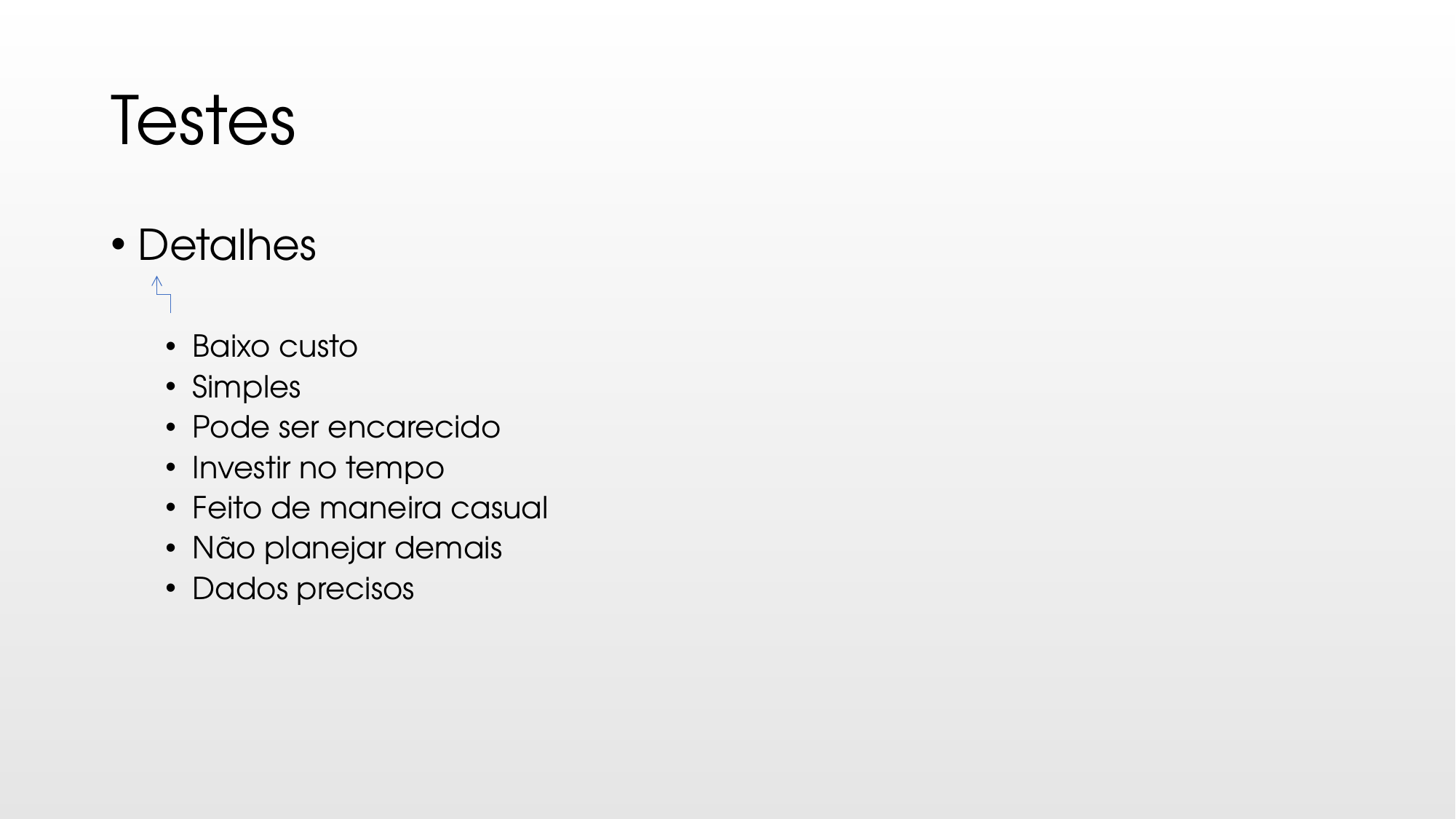

# Testes
Detalhes

Baixo custo
Simples
Pode ser encarecido
Investir no tempo
Feito de maneira casual
Não planejar demais
Dados precisos